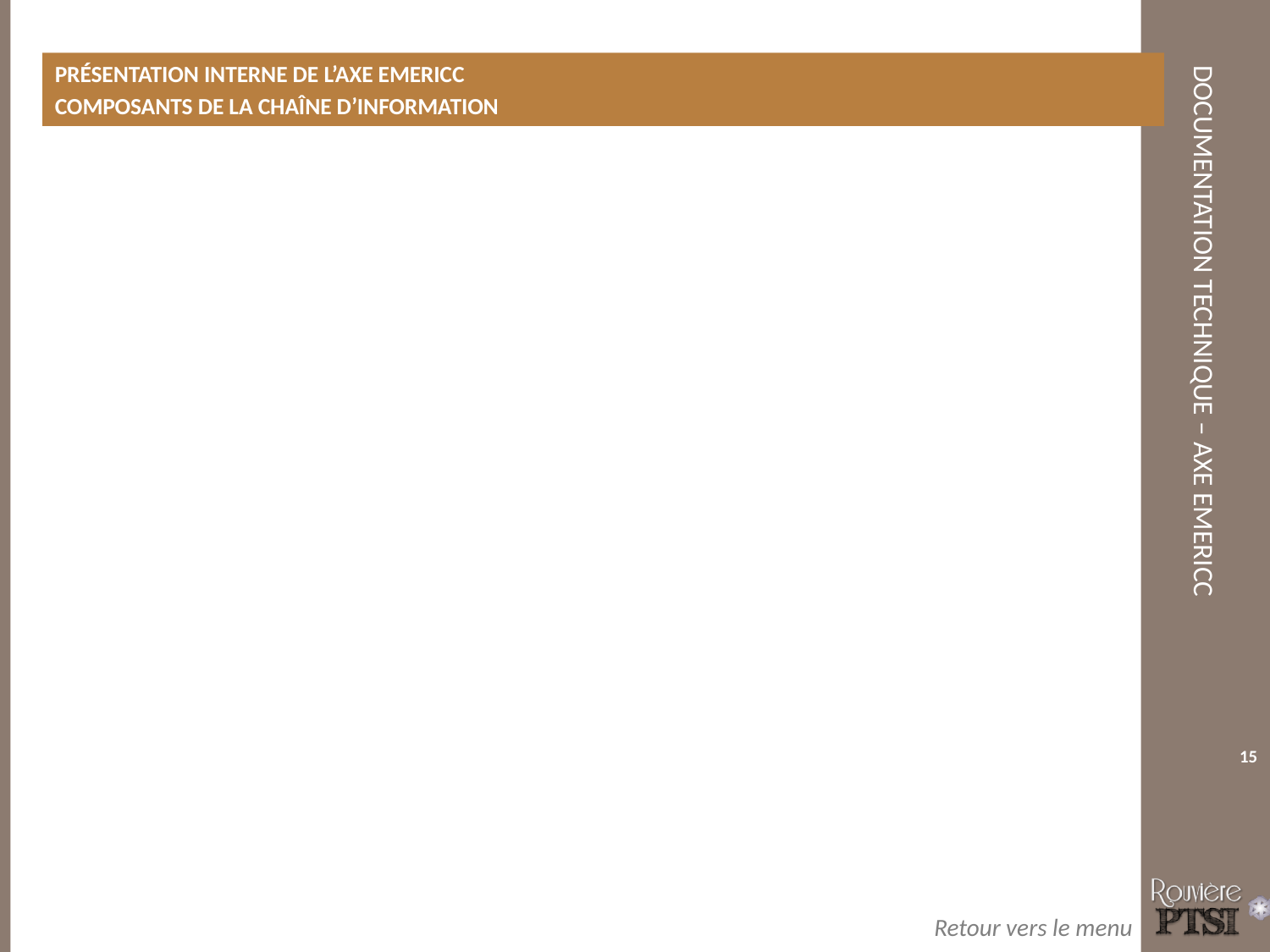

Présentation interne de L’axe Emericc
Composants de la chaîne d’information
15
Retour vers le menu